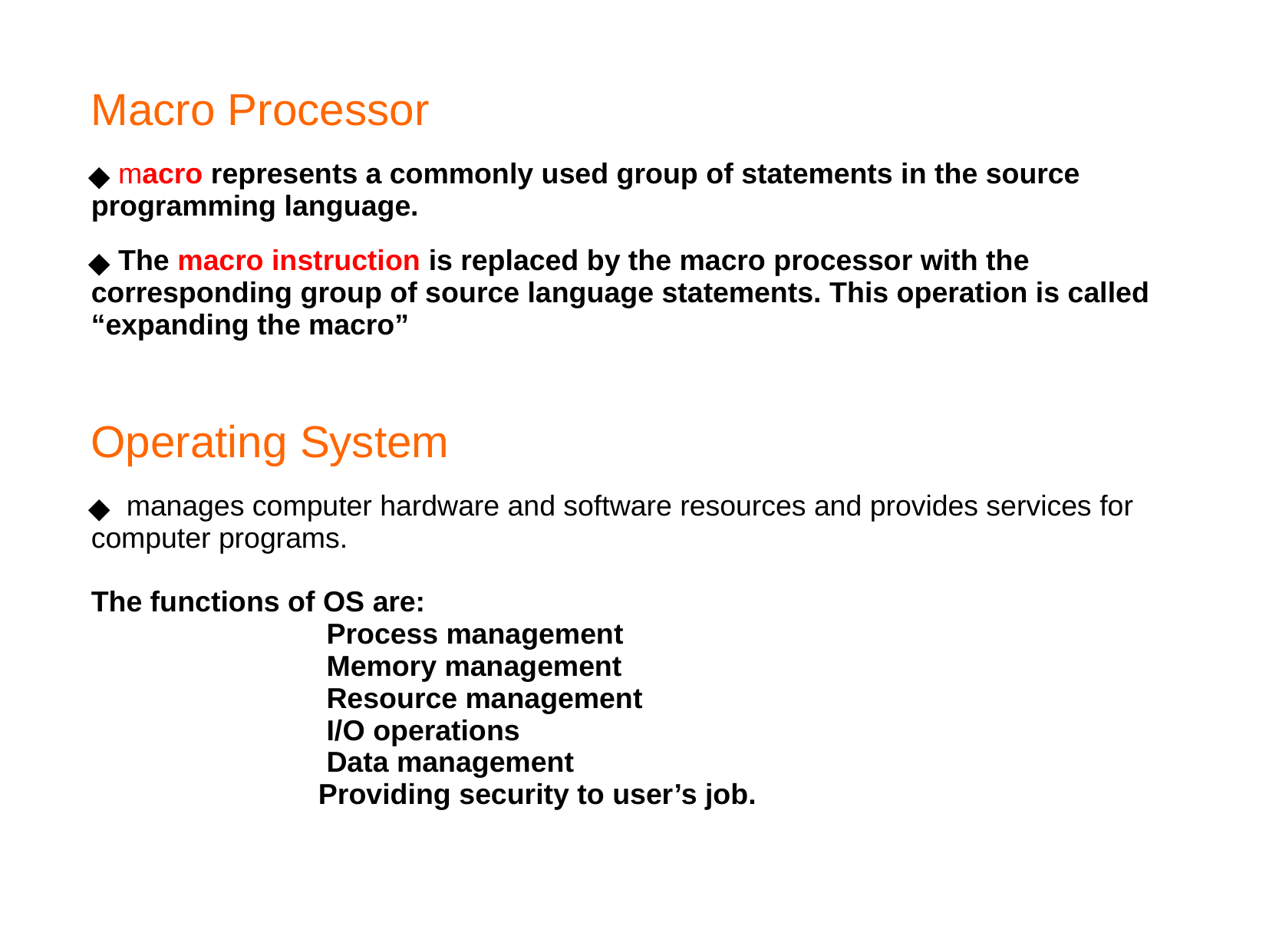

Macro Processor
 macro represents a commonly used group of statements in the source programming language.
 The macro instruction is replaced by the macro processor with the corresponding group of source language statements. This operation is called “expanding the macro”

Operating System
  manages computer hardware and software resources and provides services for computer programs.

The functions of OS are:
		 Process management
		 Memory management
		 Resource management
		 I/O operations
		 Data management
		Providing security to user’s job.